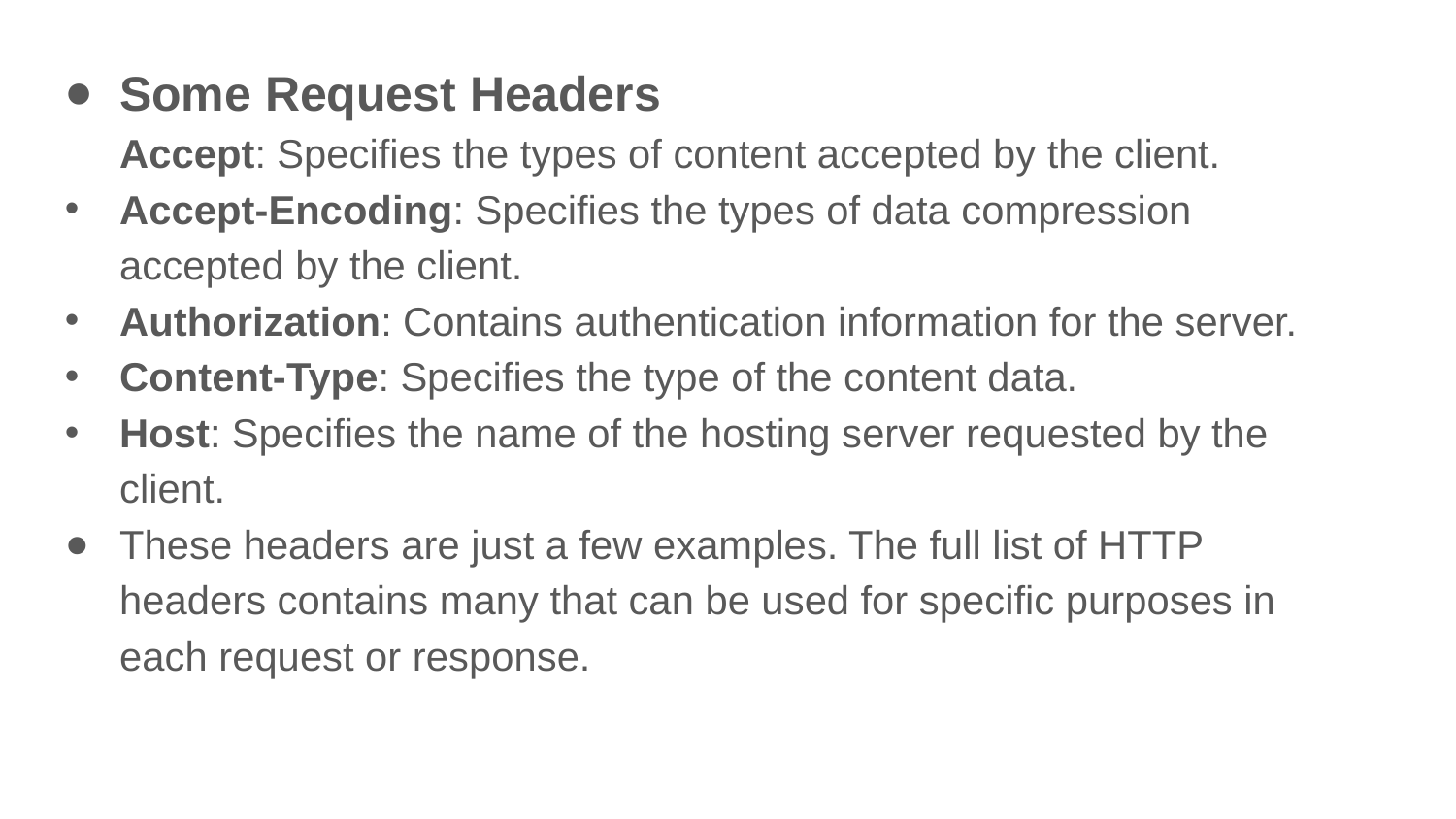

Some Request Headers
Accept: Specifies the types of content accepted by the client.
Accept-Encoding: Specifies the types of data compression accepted by the client.
Authorization: Contains authentication information for the server.
Content-Type: Specifies the type of the content data.
Host: Specifies the name of the hosting server requested by the client.
These headers are just a few examples. The full list of HTTP headers contains many that can be used for specific purposes in each request or response.